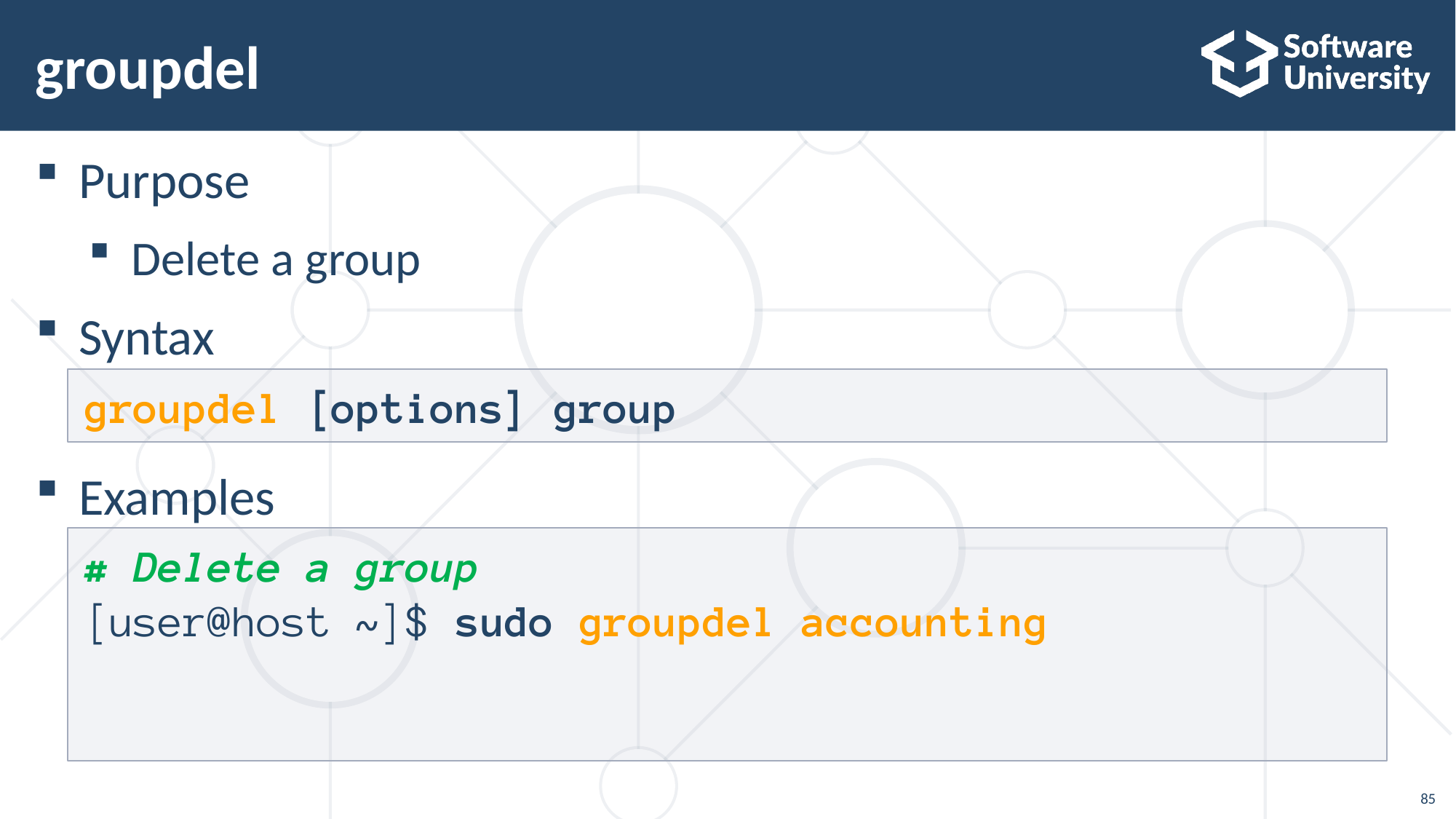

# groupdel
Purpose
Delete a group
Syntax

Examples

groupdel [options] group
# Delete a group
[user@host ~]$ sudo groupdel accounting
85